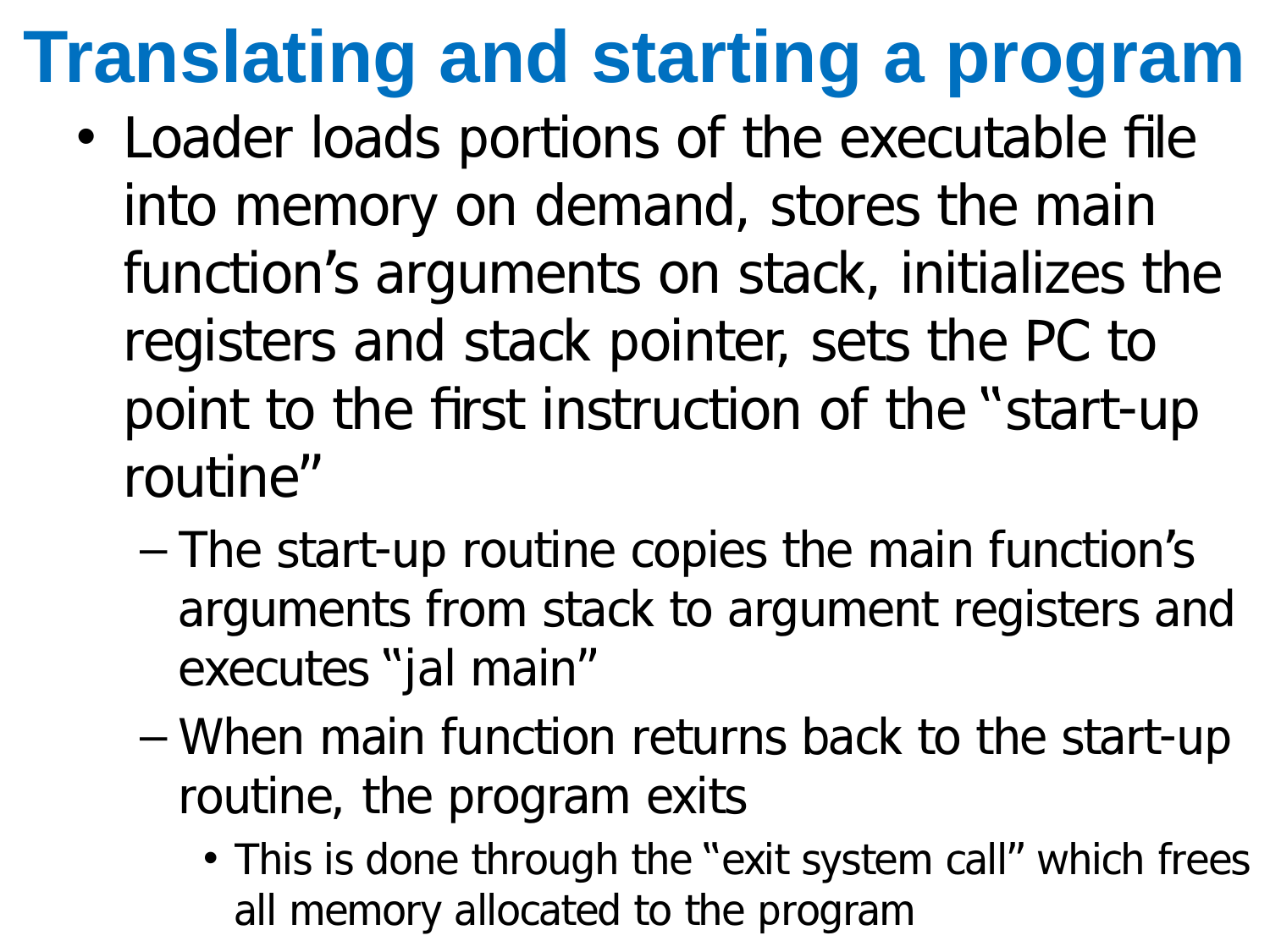

# Translating and starting a program
Loader loads portions of the executable file into memory on demand, stores the main function’s arguments on stack, initializes the registers and stack pointer, sets the PC to point to the first instruction of the “start-up routine”
The start-up routine copies the main function’s arguments from stack to argument registers and executes “jal main”
When main function returns back to the start-up routine, the program exits
This is done through the “exit system call” which frees all memory allocated to the program